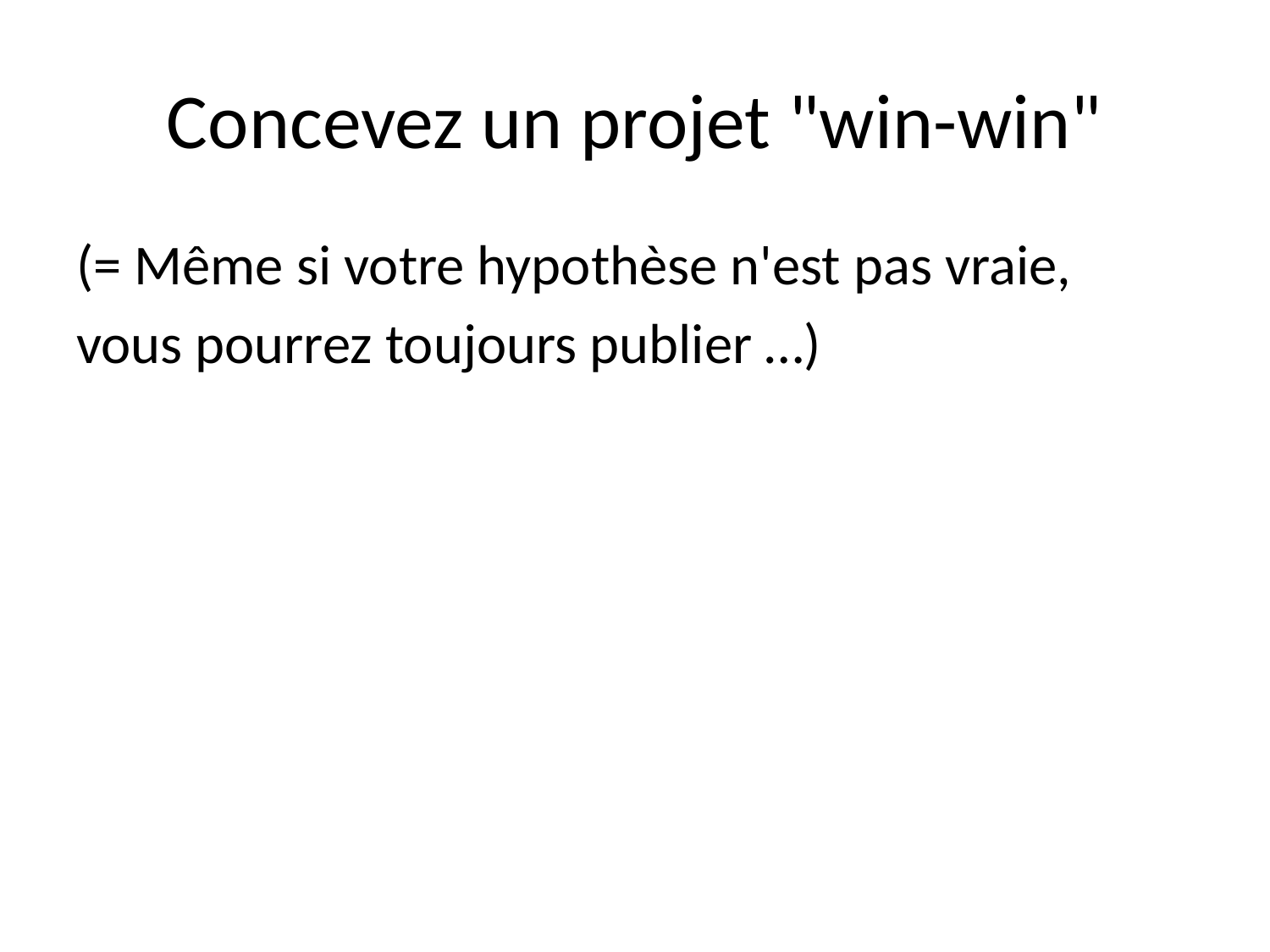

# Concevez un projet "win-win"
(= Même si votre hypothèse n'est pas vraie,
vous pourrez toujours publier …)